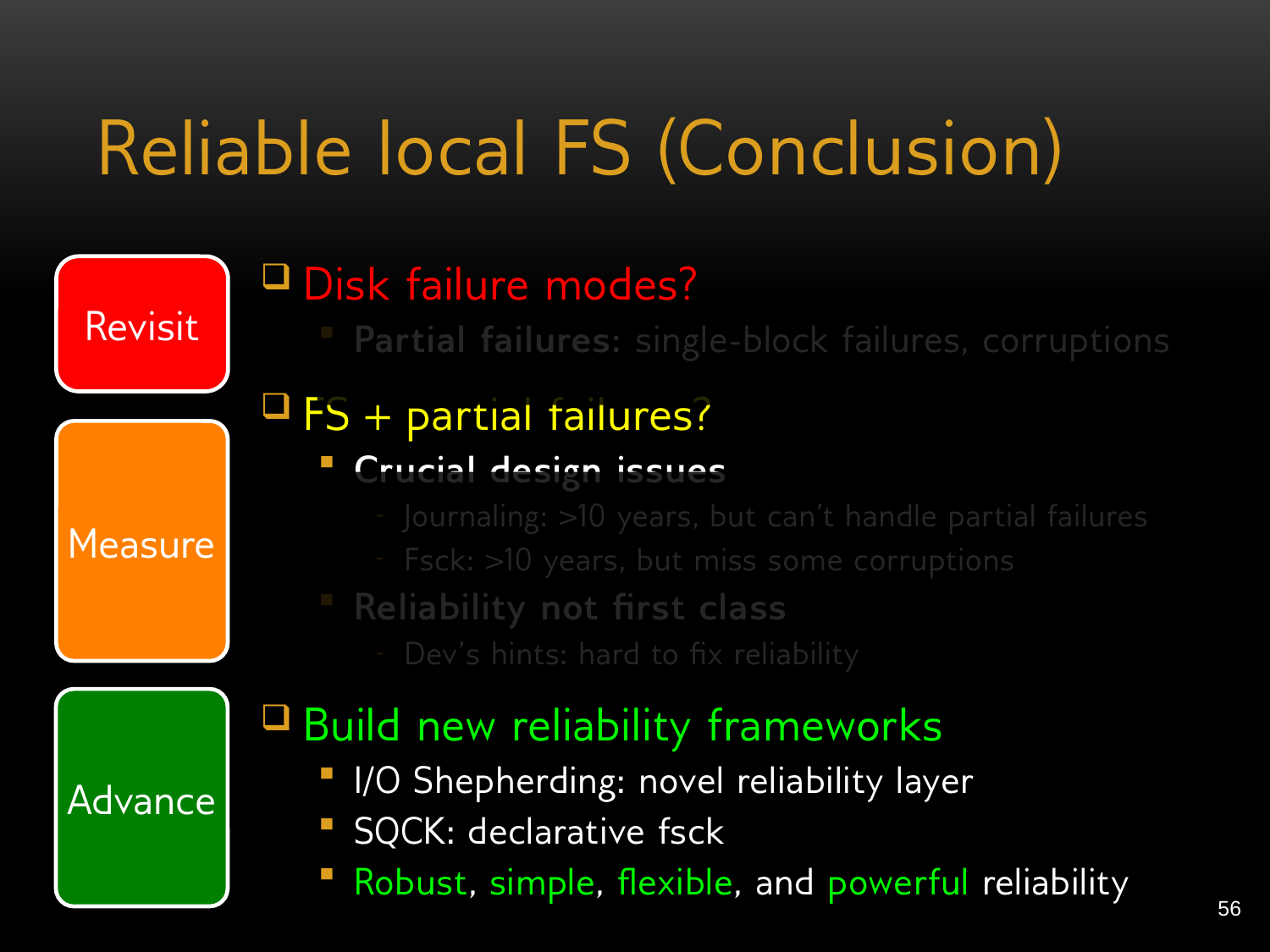

# Reliable local FS (Conclusion)
Disk failure modes?
Partial failures: single-block failures, corruptions
FS + partial failures?
Crucial design issues
Journaling: >10 years, but can’t handle partial failures
Fsck: >10 years, but miss some corruptions
Reliability not first class
Dev’s hints: hard to fix reliability
Build new reliability frameworks
I/O Shepherding: novel reliability layer
SQCK: declarative fsck
Robust, simple, flexible, and powerful reliability

Revisit

Measure

Advance
56